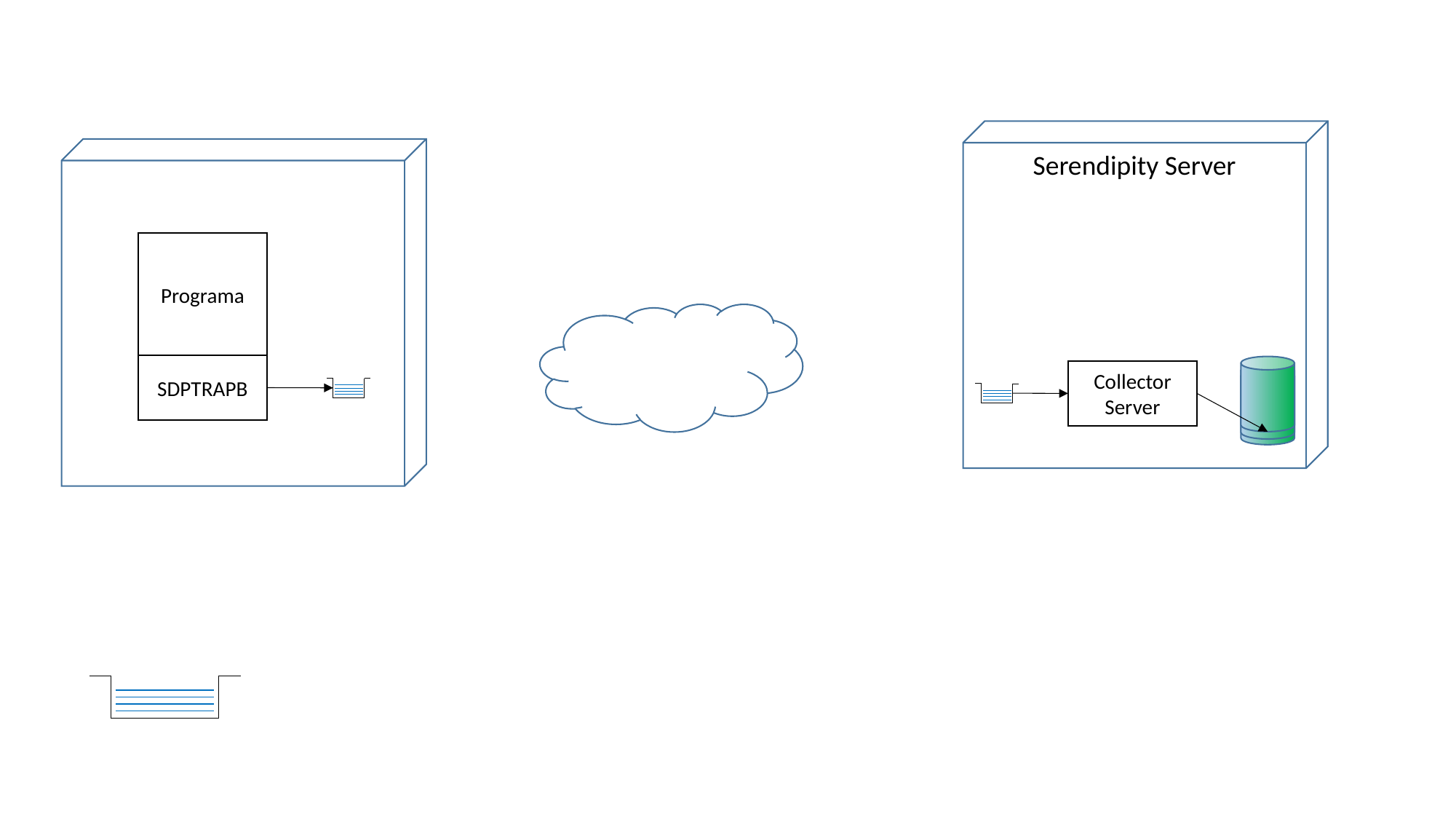

# Collector
Serendipity Server

Programa

SDPTRAPB

Collector Server